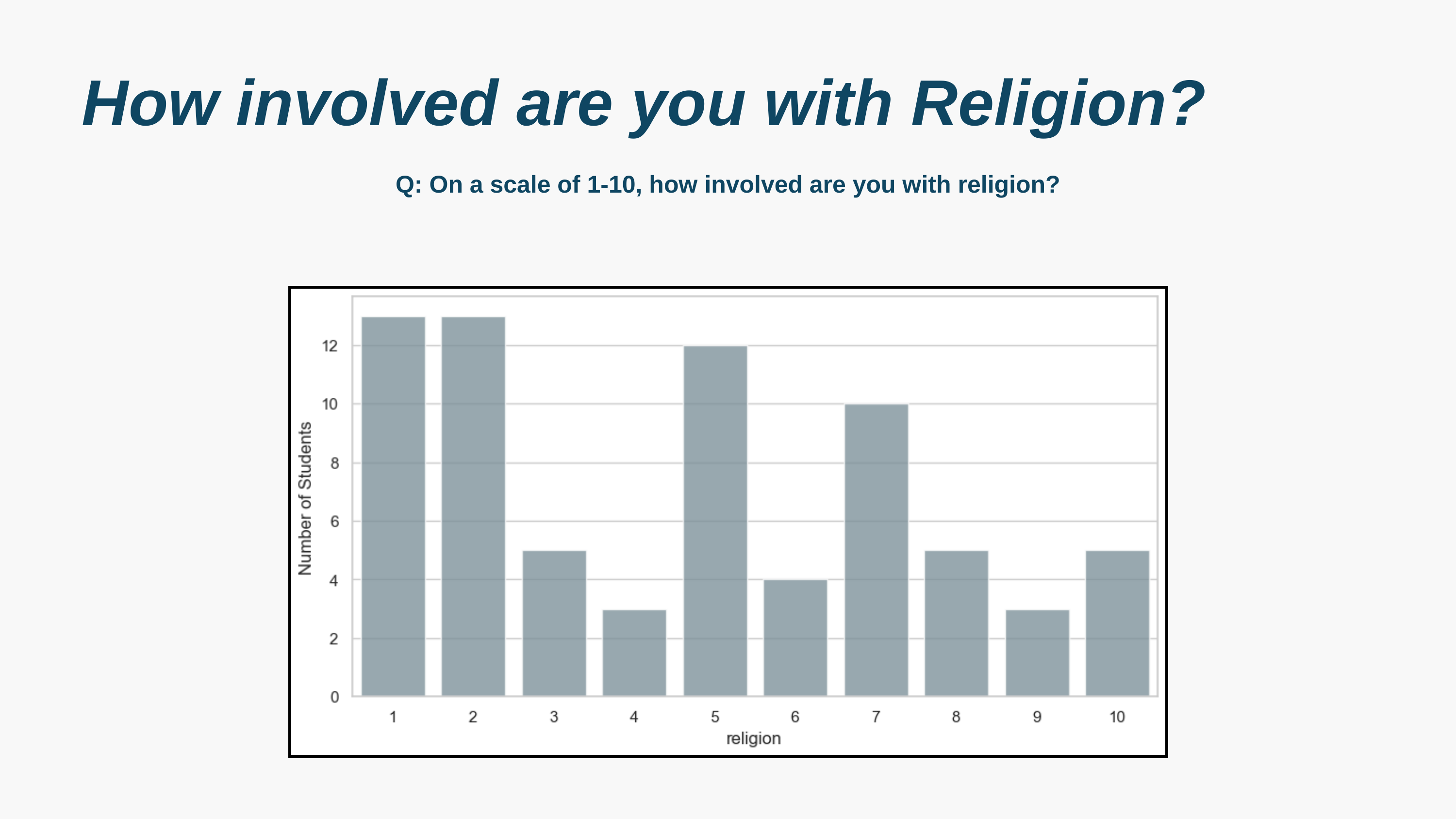

How involved are you with Religion?
Q: On a scale of 1-10, how involved are you with religion?